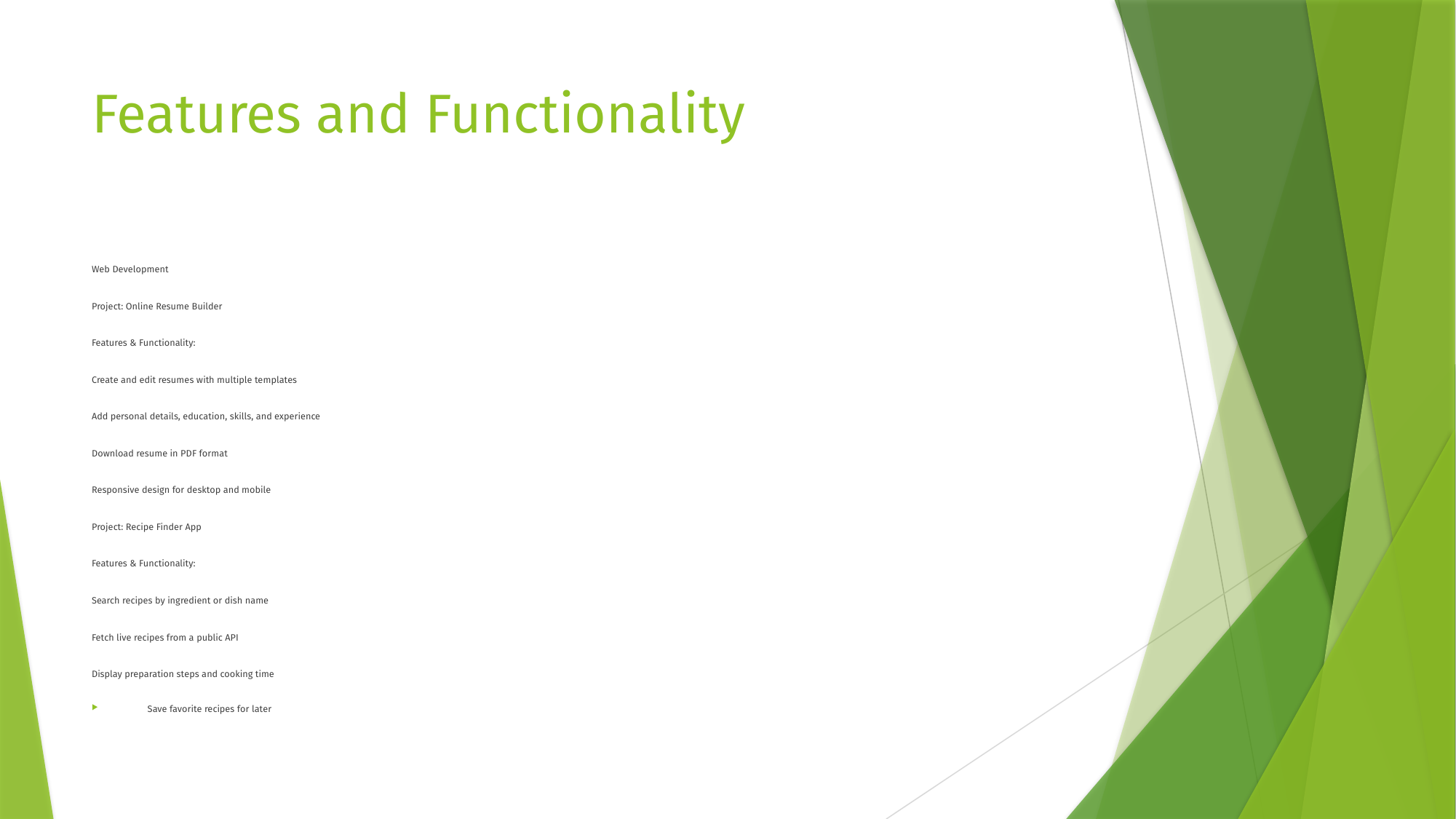

# Features and Functionality
Web Development

Project: Online Resume Builder

Features & Functionality:

Create and edit resumes with multiple templates

Add personal details, education, skills, and experience

Download resume in PDF format

Responsive design for desktop and mobile

Project: Recipe Finder App

Features & Functionality:

Search recipes by ingredient or dish name

Fetch live recipes from a public API

Display preparation steps and cooking time

Save favorite recipes for later